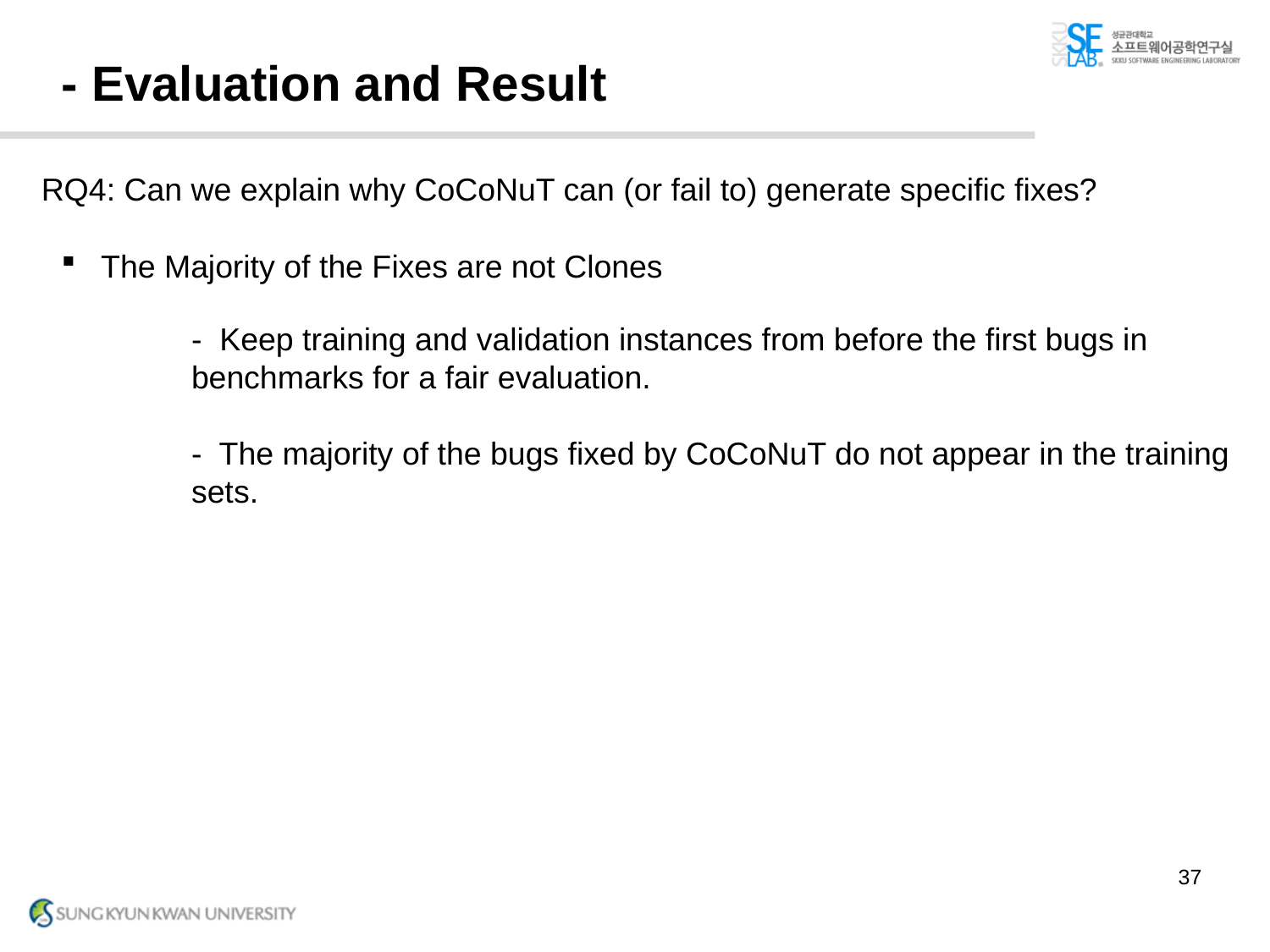

# - Evaluation and Result
RQ4: Can we explain why CoCoNuT can (or fail to) generate specific fixes?
The Majority of the Fixes are not Clones
-  Keep training and validation instances from before the first bugs in benchmarks for a fair evaluation.

-  The majority of the bugs fixed by CoCoNuT do not appear in the training sets.

37